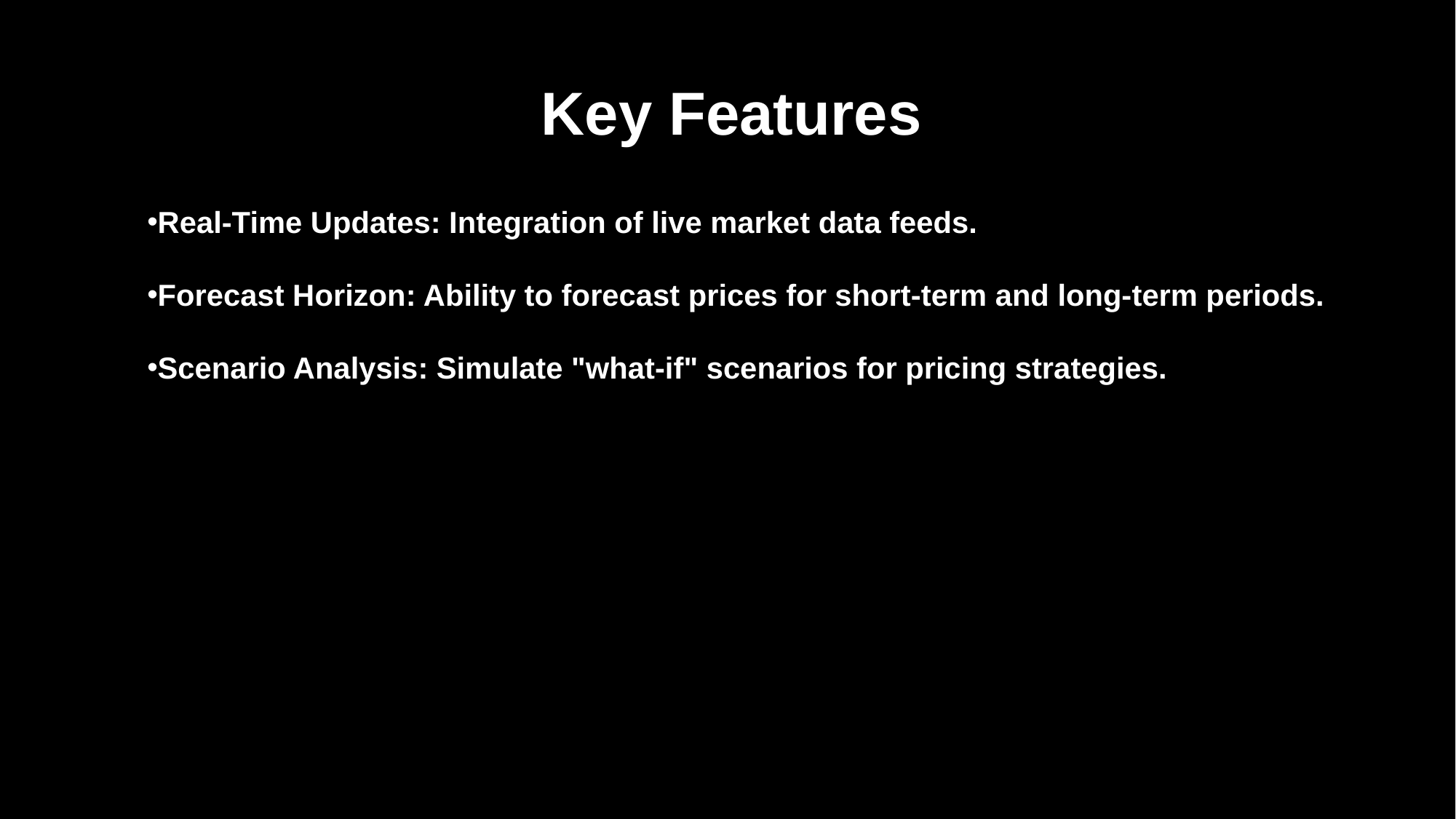

# Key Features
Real-Time Updates: Integration of live market data feeds.

Forecast Horizon: Ability to forecast prices for short-term and long-term periods.

Scenario Analysis: Simulate "what-if" scenarios for pricing strategies.